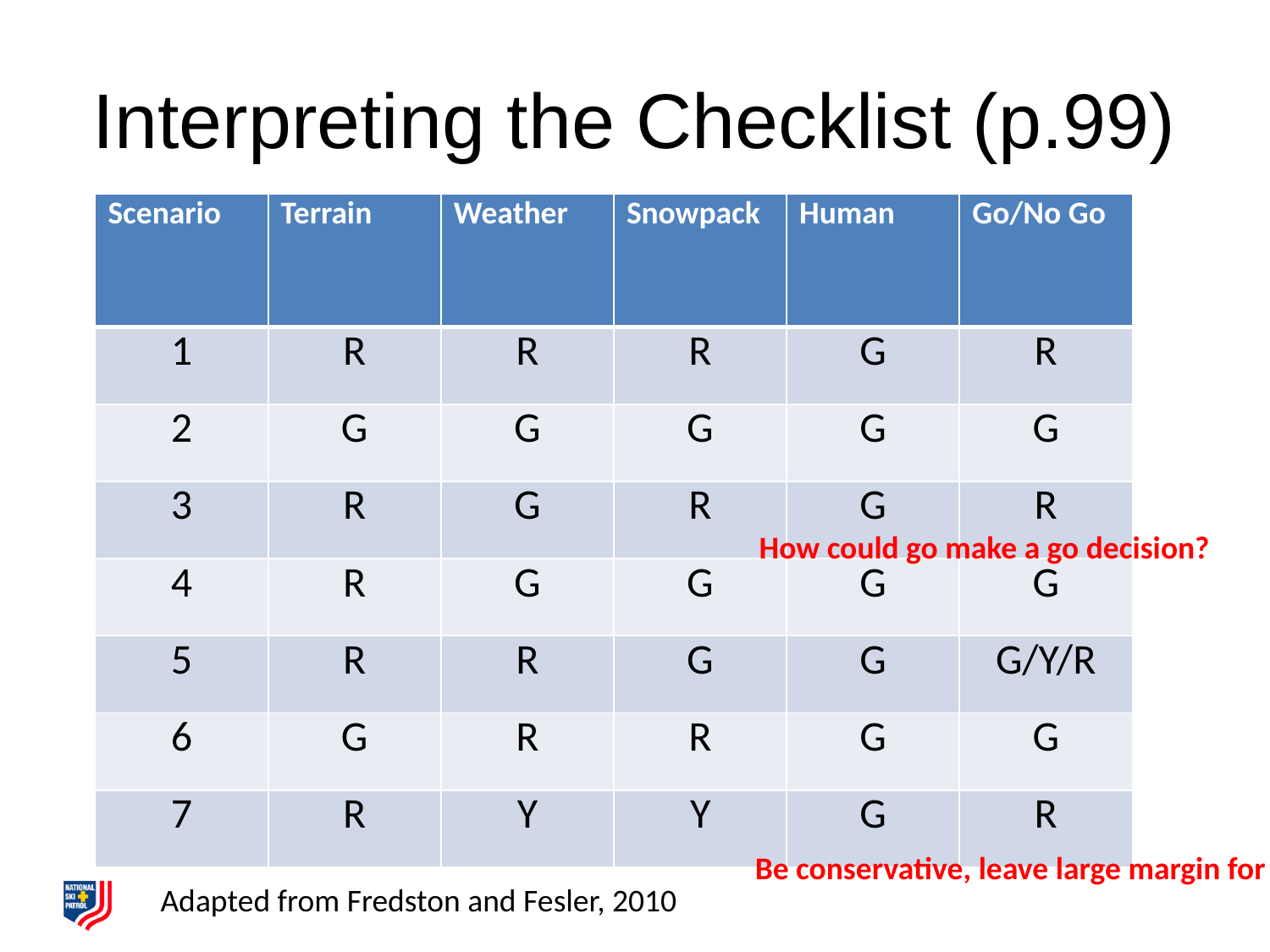

# Interpreting the Checklist (p.99)
| Scenario | Terrain | Weather | Snowpack | Human | Go/No Go |
| --- | --- | --- | --- | --- | --- |
| 1 | R | R | R | G | R |
| 2 | G | G | G | G | G |
| 3 | R | G | R | G | R |
| 4 | R | G | G | G | G |
| 5 | R | R | G | G | G/Y/R |
| 6 | G | R | R | G | G |
| 7 | R | Y | Y | G | R |
How could go make a go decision?
Be conservative, leave large margin for error!
Adapted from Fredston and Fesler, 2010